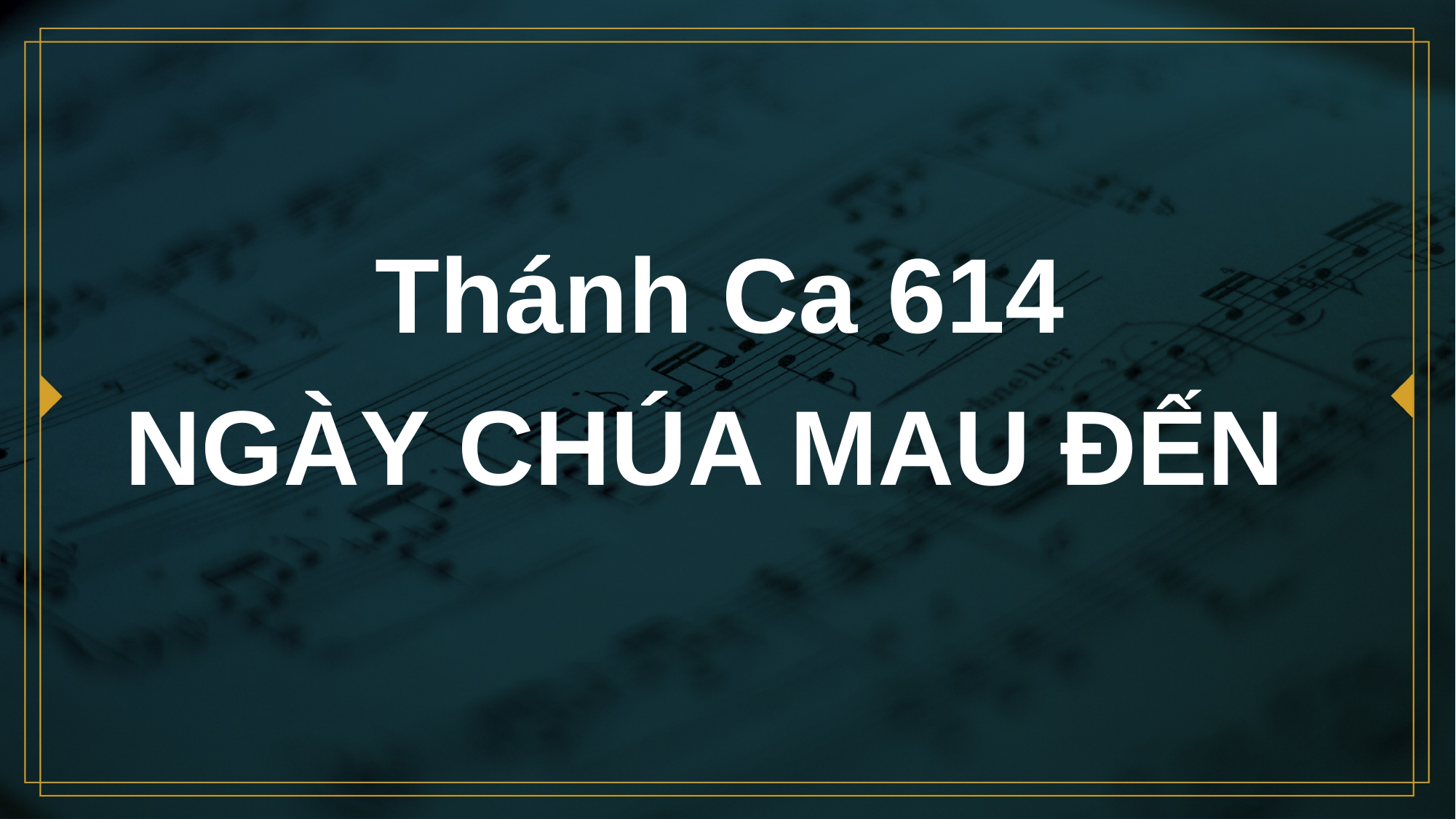

# Thánh Ca 614 NGÀY CHÚA MAU ĐẾN